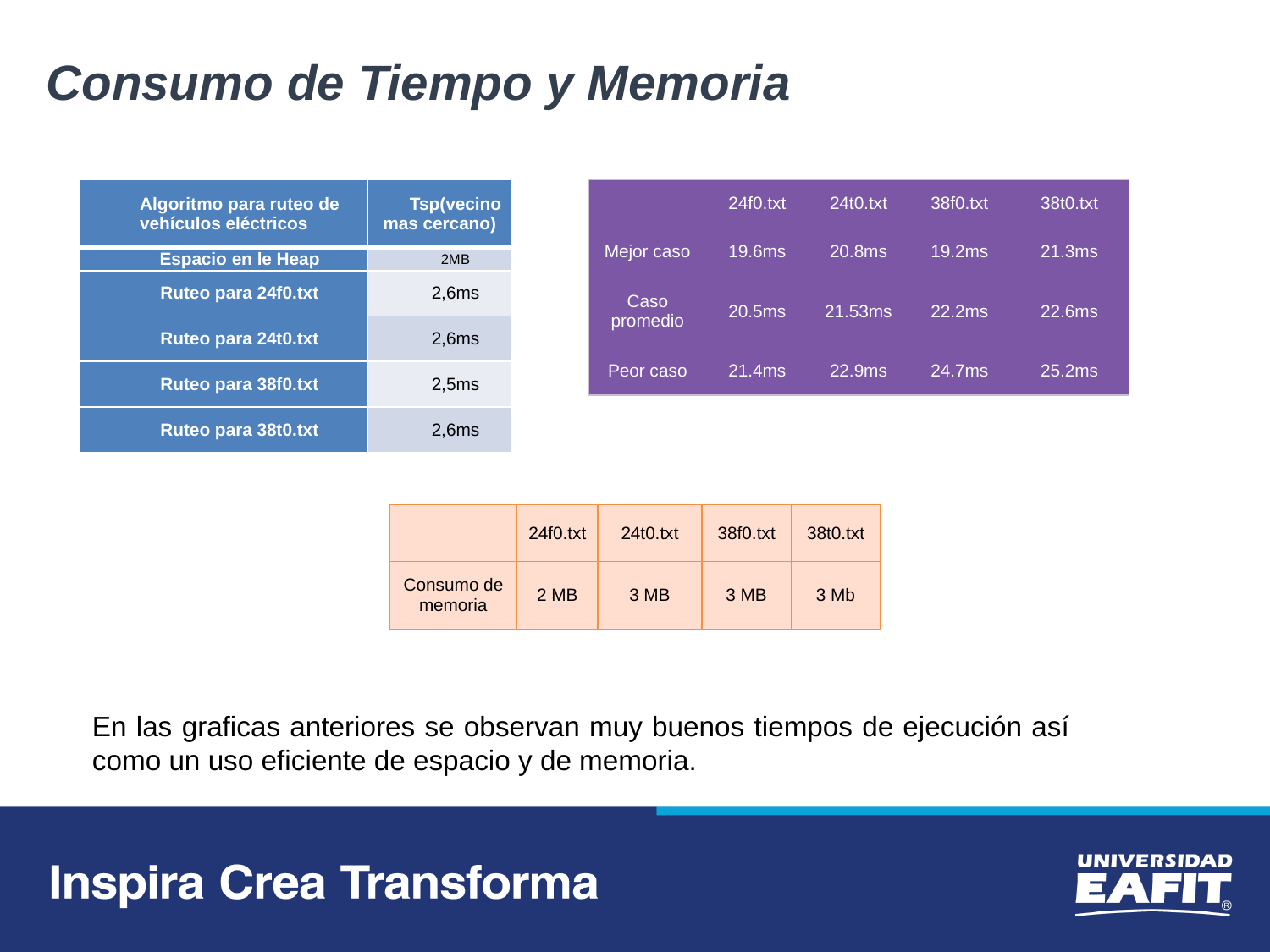

Consumo de Tiempo y Memoria
| Algoritmo para ruteo de vehículos eléctricos | Tsp(vecino mas cercano) |
| --- | --- |
| Espacio en le Heap | 2MB |
| Ruteo para 24f0.txt | 2,6ms |
| Ruteo para 24t0.txt | 2,6ms |
| Ruteo para 38f0.txt | 2,5ms |
| Ruteo para 38t0.txt | 2,6ms |
|  | 24f0.txt | 24t0.txt | 38f0.txt | 38t0.txt |
| --- | --- | --- | --- | --- |
| Mejor caso | 19.6ms | 20.8ms | 19.2ms | 21.3ms |
| Caso promedio | 20.5ms | 21.53ms | 22.2ms | 22.6ms |
| Peor caso | 21.4ms | 22.9ms | 24.7ms | 25.2ms |
|  | 24f0.txt | 24t0.txt | 38f0.txt | 38t0.txt |
| --- | --- | --- | --- | --- |
| Consumo de memoria | 2 MB | 3 MB | 3 MB | 3 Mb |
En las graficas anteriores se observan muy buenos tiempos de ejecución así como un uso eficiente de espacio y de memoria.